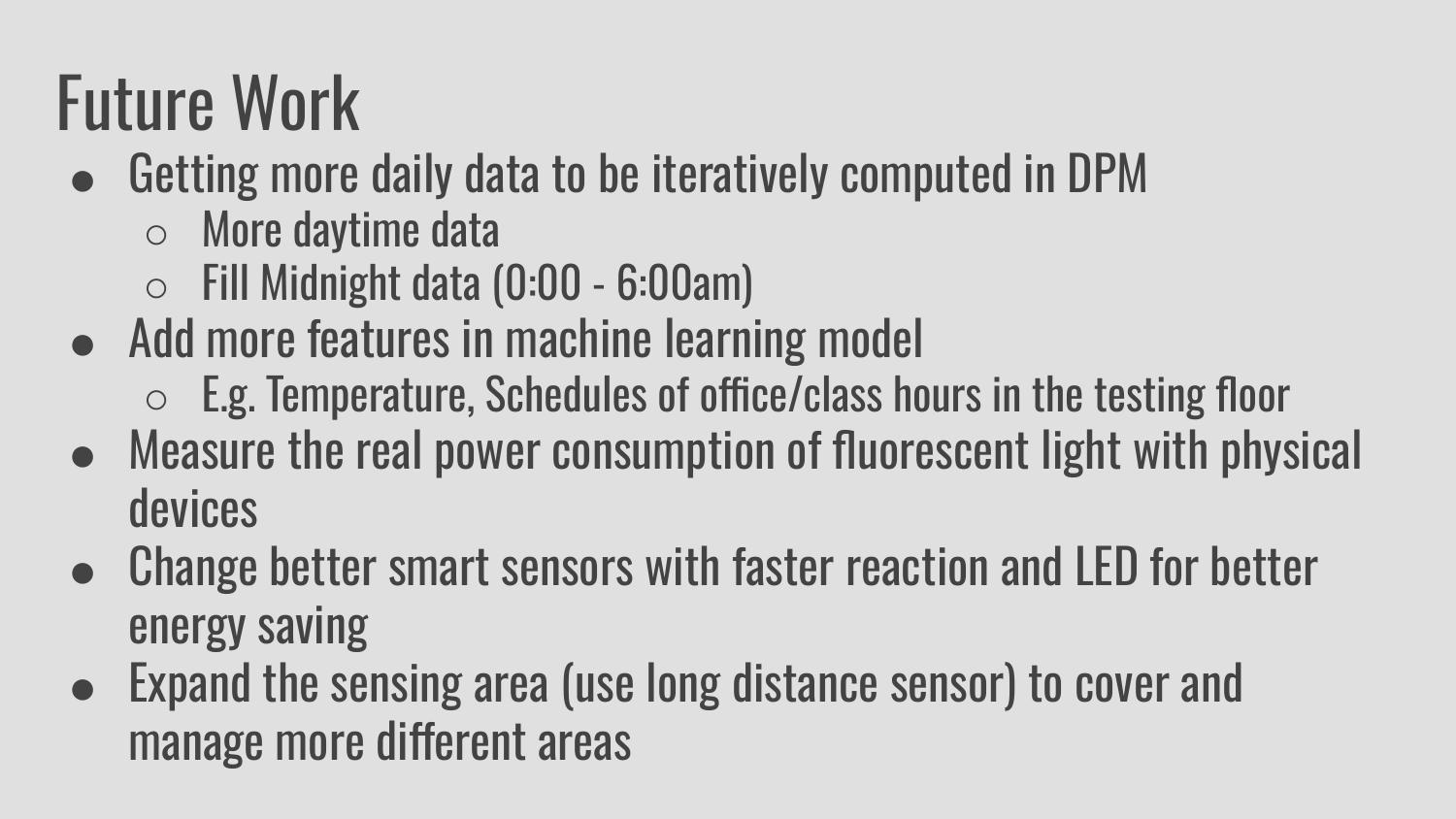

Future Work
Getting more daily data to be iteratively computed in DPM
More daytime data
Fill Midnight data (0:00 - 6:00am)
Add more features in machine learning model
E.g. Temperature, Schedules of office/class hours in the testing floor
Measure the real power consumption of fluorescent light with physical devices
Change better smart sensors with faster reaction and LED for better energy saving
Expand the sensing area (use long distance sensor) to cover and manage more different areas